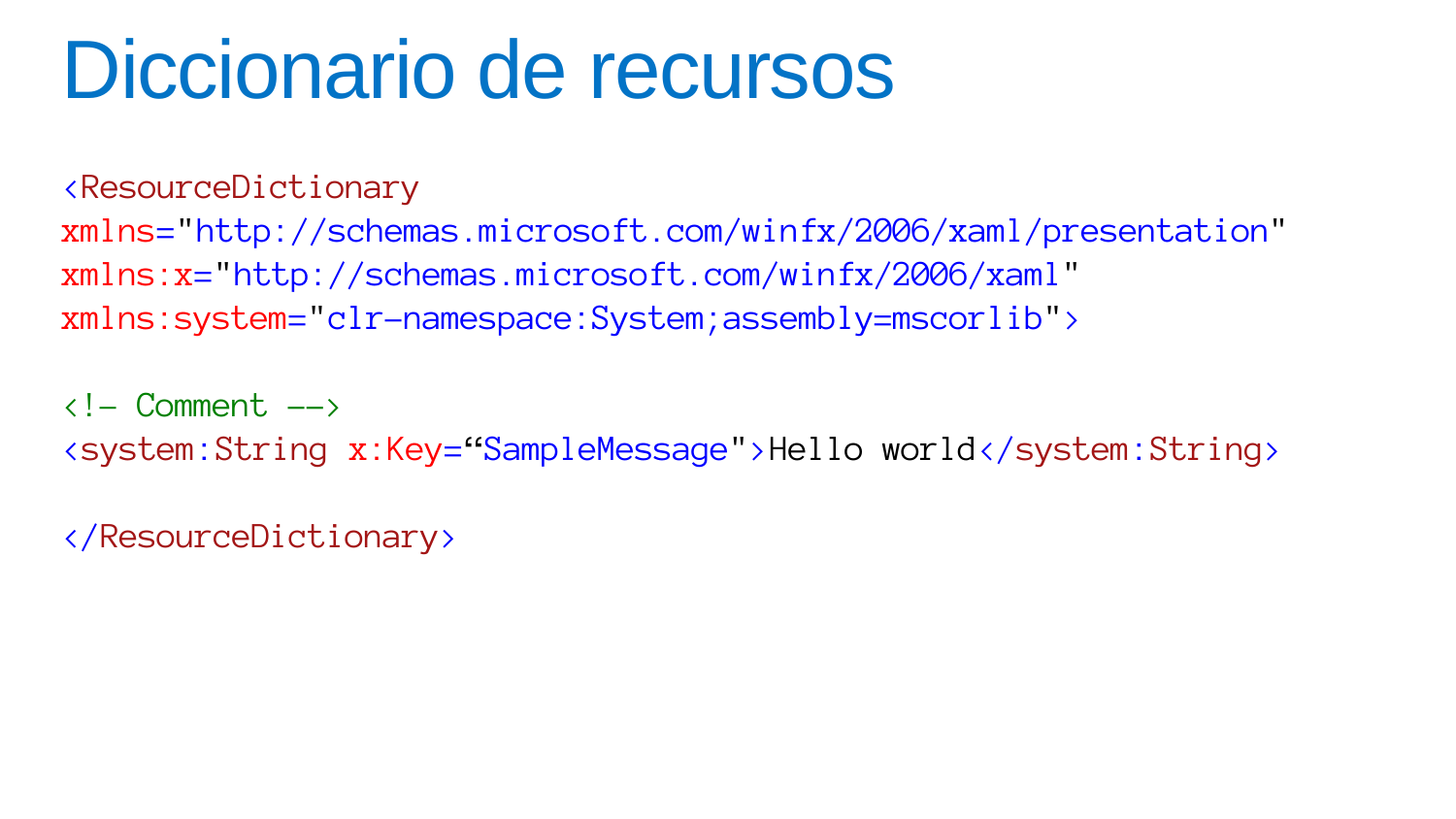

# Diccionario de recursos
<ResourceDictionary
xmlns="http://schemas.microsoft.com/winfx/2006/xaml/presentation"
xmlns:x="http://schemas.microsoft.com/winfx/2006/xaml"
xmlns:system="clr-namespace:System;assembly=mscorlib">

<!– Comment -->
<system:String x:Key=“SampleMessage">Hello world</system:String>

</ResourceDictionary>